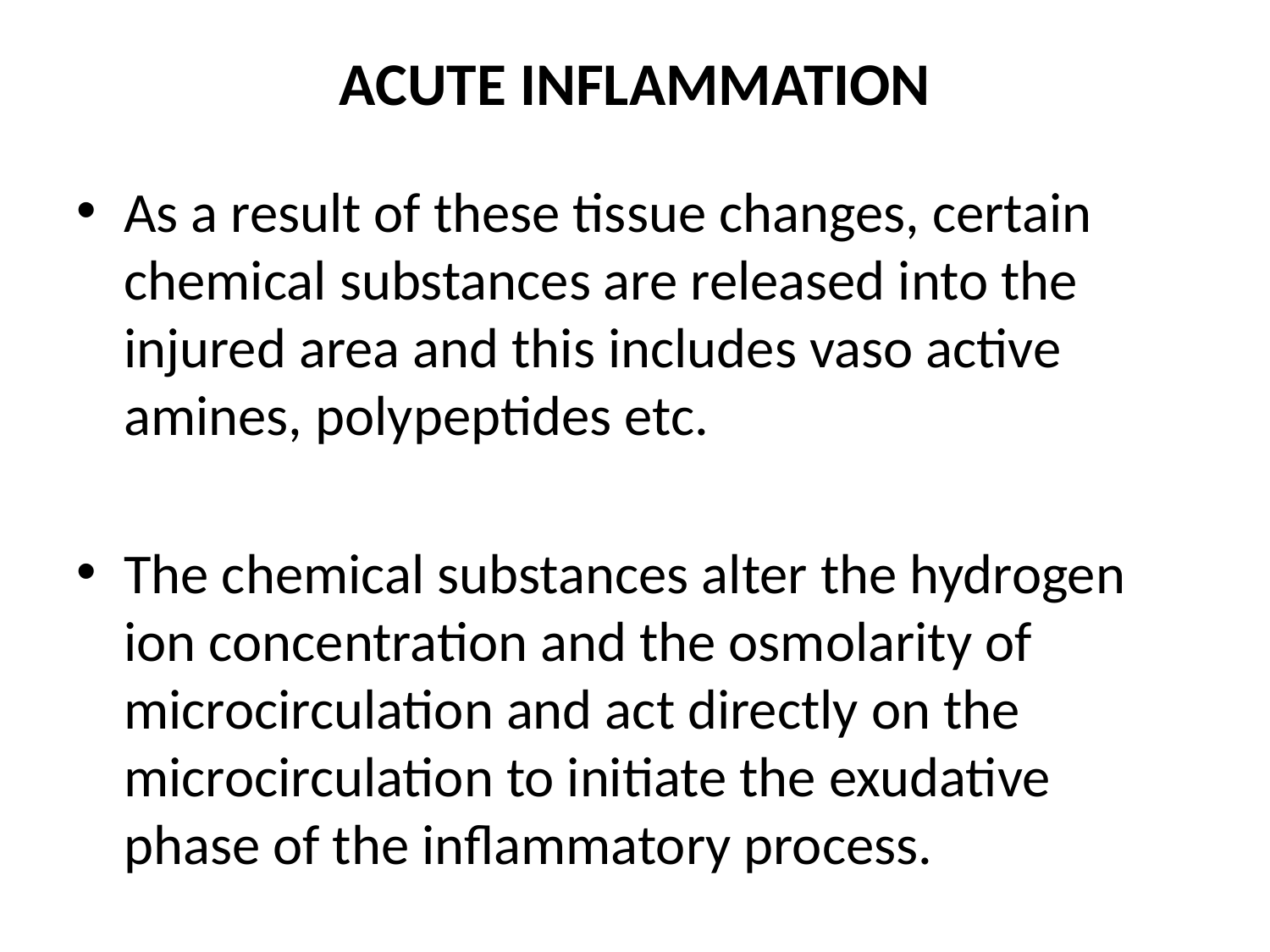

# ACUTE INFLAMMATION
As a result of these tissue changes, certain chemical substances are released into the injured area and this includes vaso active amines, polypeptides etc.

The chemical substances alter the hydrogen ion concentration and the osmolarity of microcirculation and act directly on the microcirculation to initiate the exudative phase of the inflammatory process.